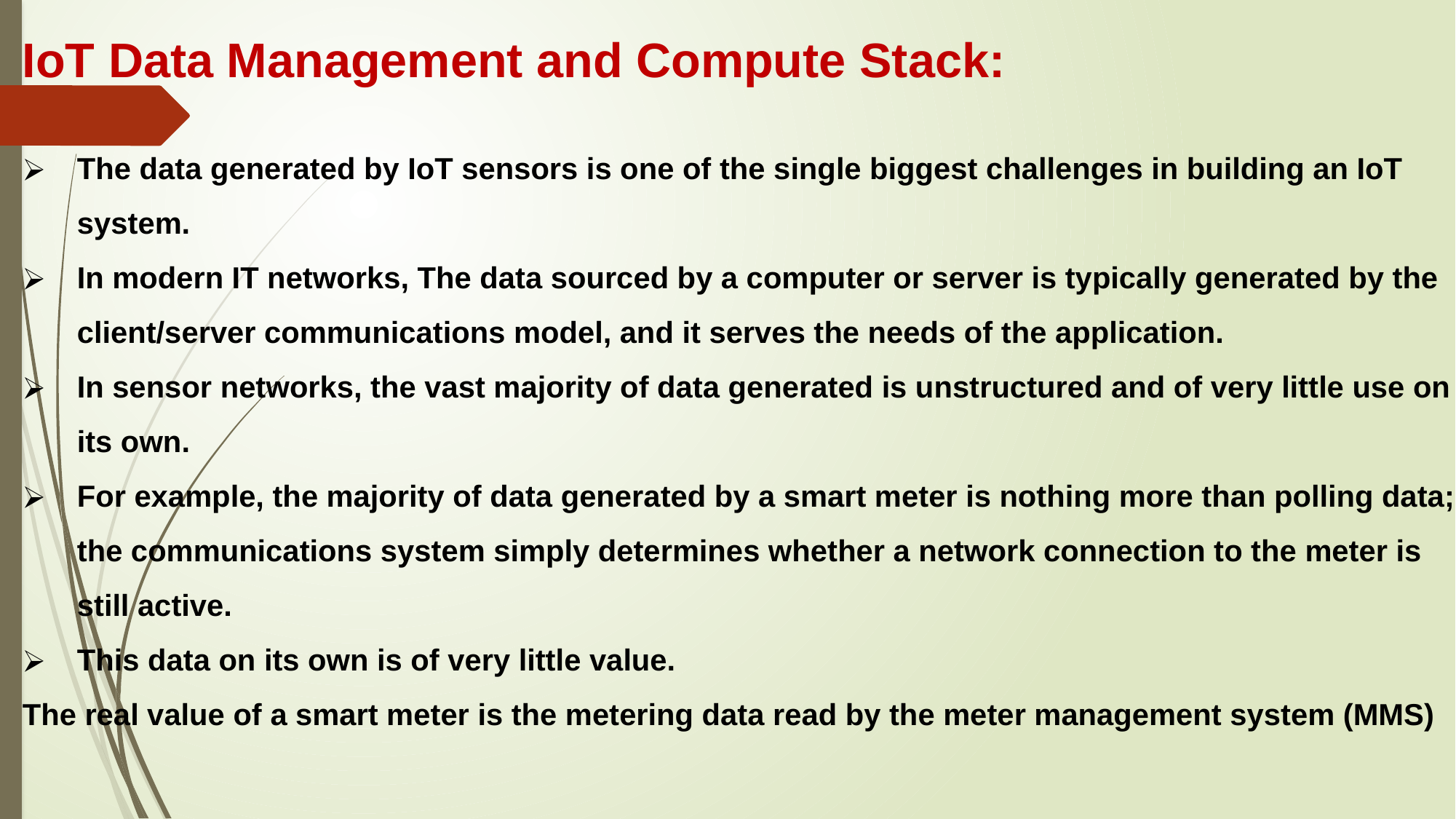

IoT Data Management and Compute Stack:

The data generated by IoT sensors is one of the single biggest challenges in building an IoT system.
In modern IT networks, The data sourced by a computer or server is typically generated by the  client/server communications model, and it serves the needs of the application.
In sensor networks, the vast majority of data generated is unstructured and of very little use on its own.
For example, the majority of data generated by a smart meter is nothing more than polling data; the communications system simply determines whether a network connection to the meter is still active.
This data on its own is of very little value.
The real value of a smart meter is the metering data read by the meter management system (MMS)